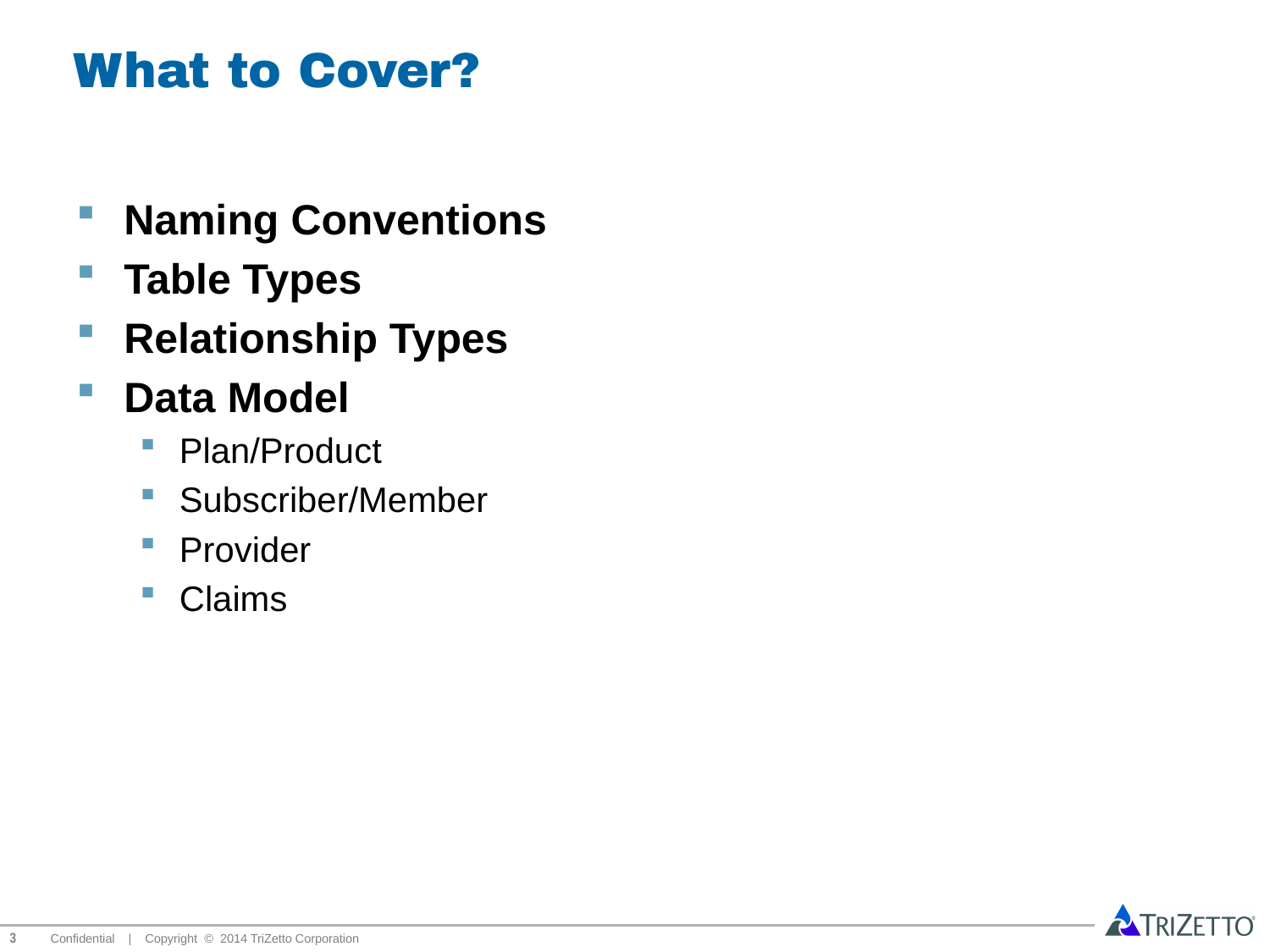

# What to Cover?
Naming Conventions
Table Types
Relationship Types
Data Model
Plan/Product
Subscriber/Member
Provider
Claims